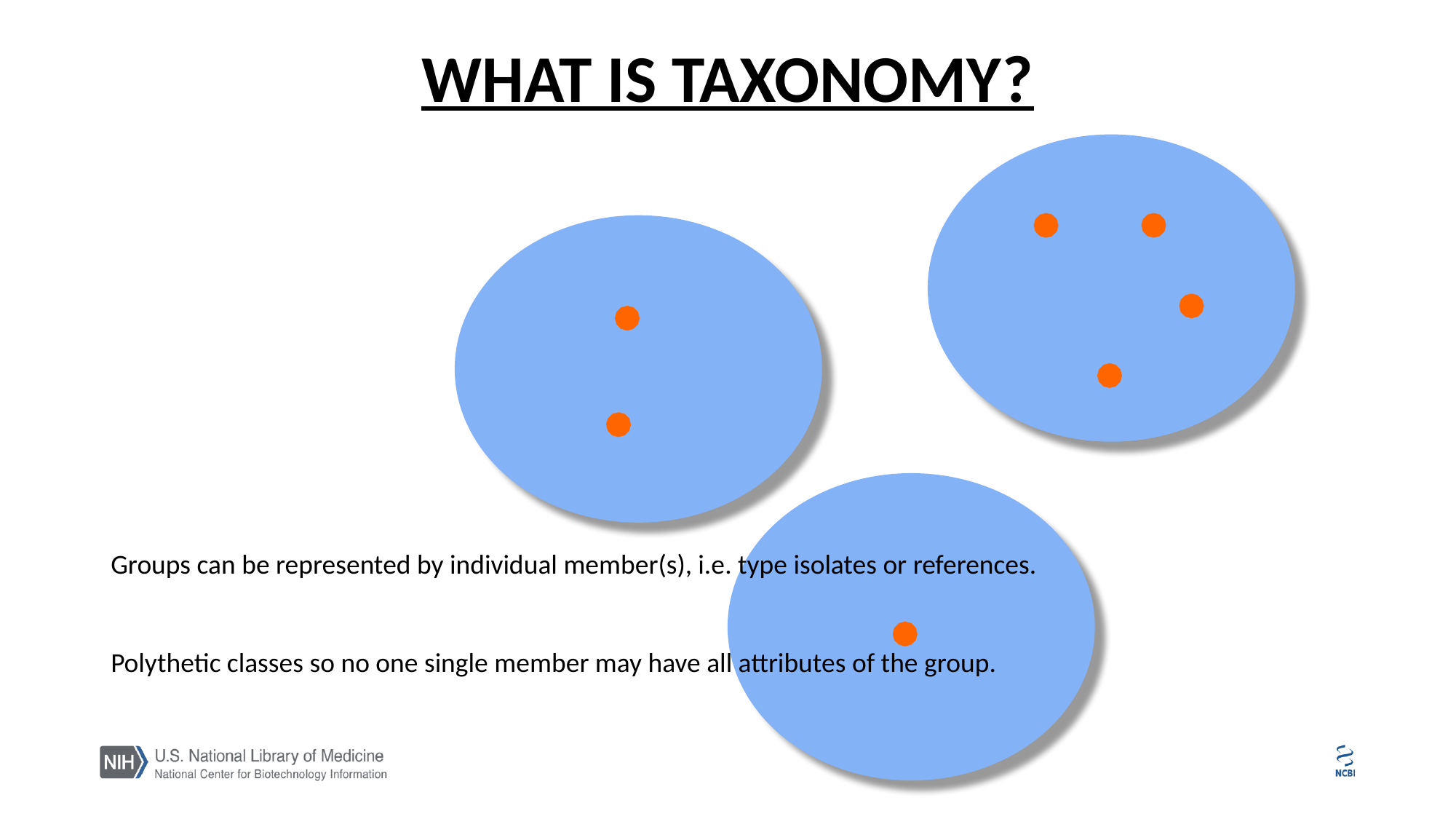

# What is Taxonomy?

Groups can be represented by individual member(s), i.e. type isolates or references.

Polythetic classes so no one single member may have all attributes of the group.